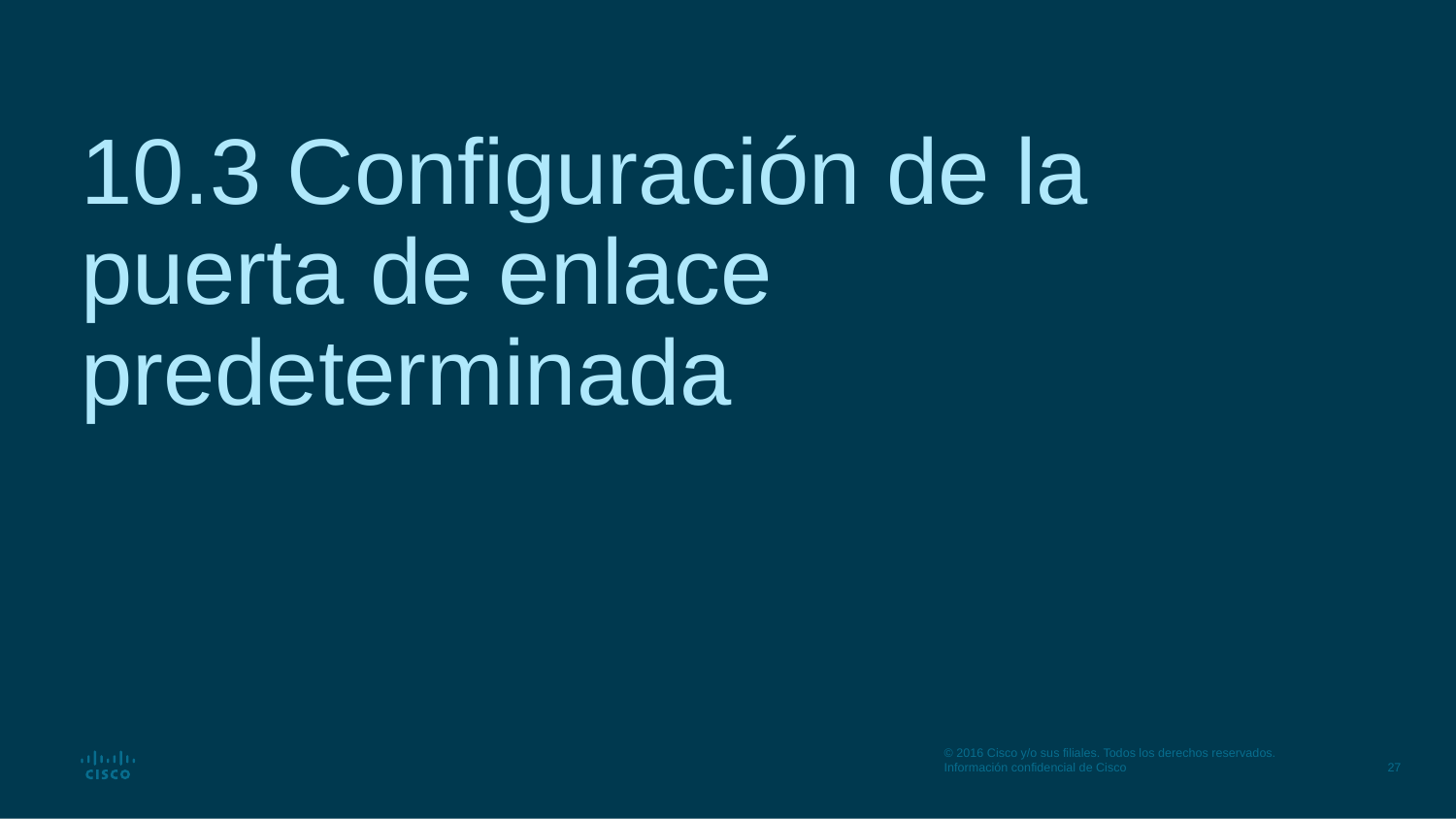

# 10.3 Configuración de la puerta de enlace predeterminada